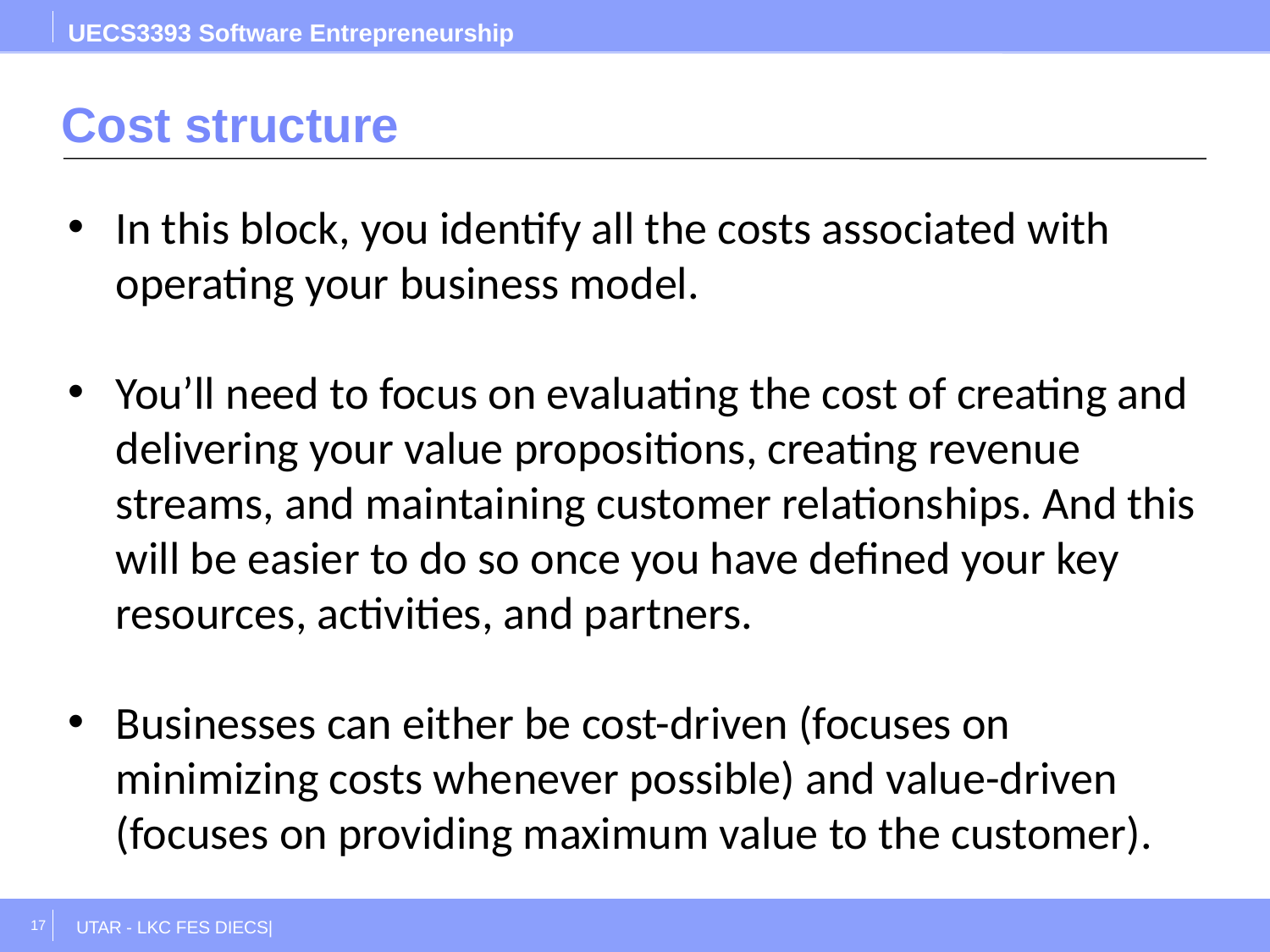

UECS3393 Software Entrepreneurship
# Cost structure

In this block, you identify all the costs associated with operating your business model.

You’ll need to focus on evaluating the cost of creating and delivering your value propositions, creating revenue streams, and maintaining customer relationships. And this will be easier to do so once you have defined your key resources, activities, and partners.

Businesses can either be cost-driven (focuses on minimizing costs whenever possible) and value-driven (focuses on providing maximum value to the customer).

17
UTAR - LKC FES DIECS|